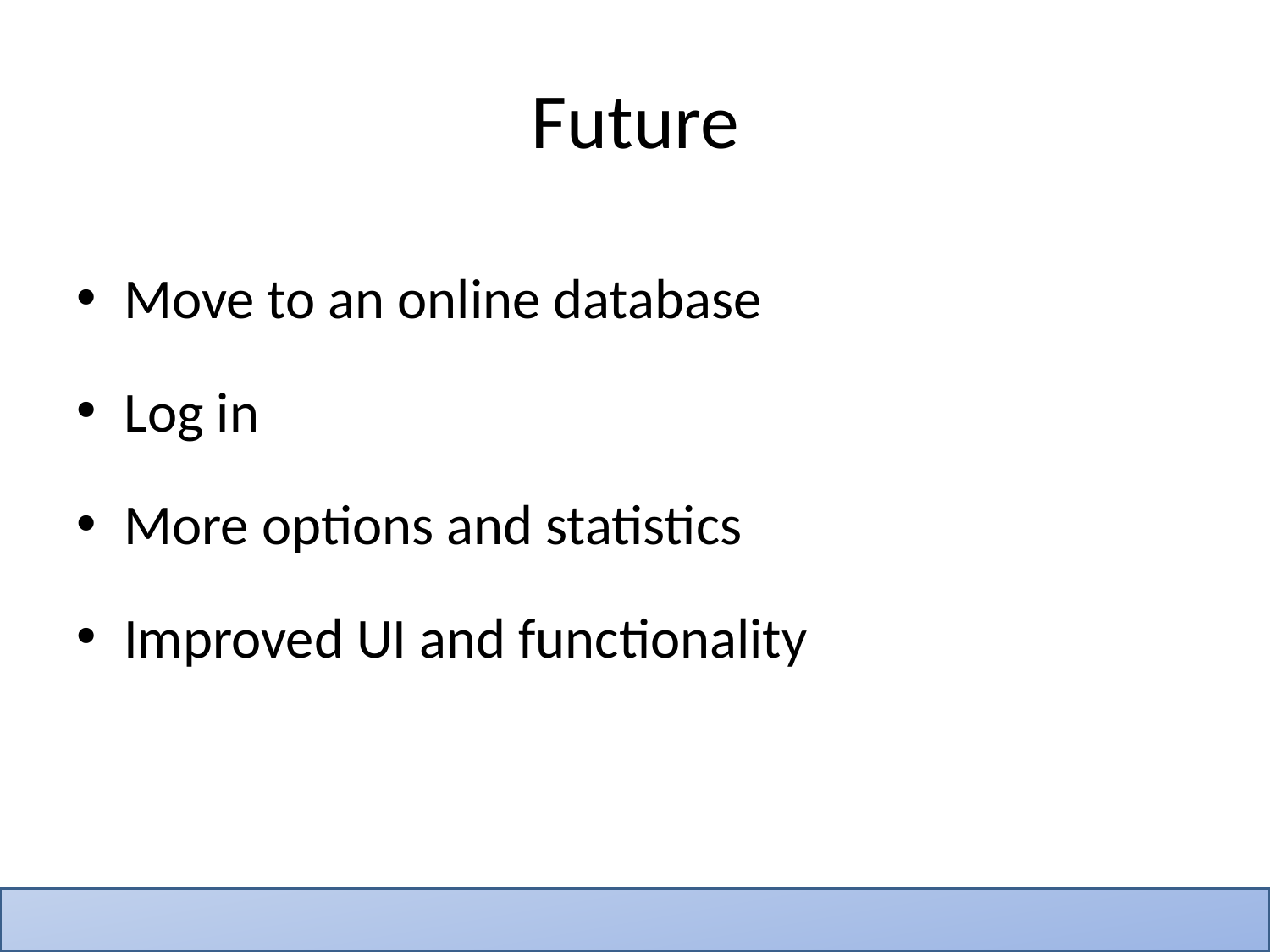

# Future
Move to an online database
Log in
More options and statistics
Improved UI and functionality